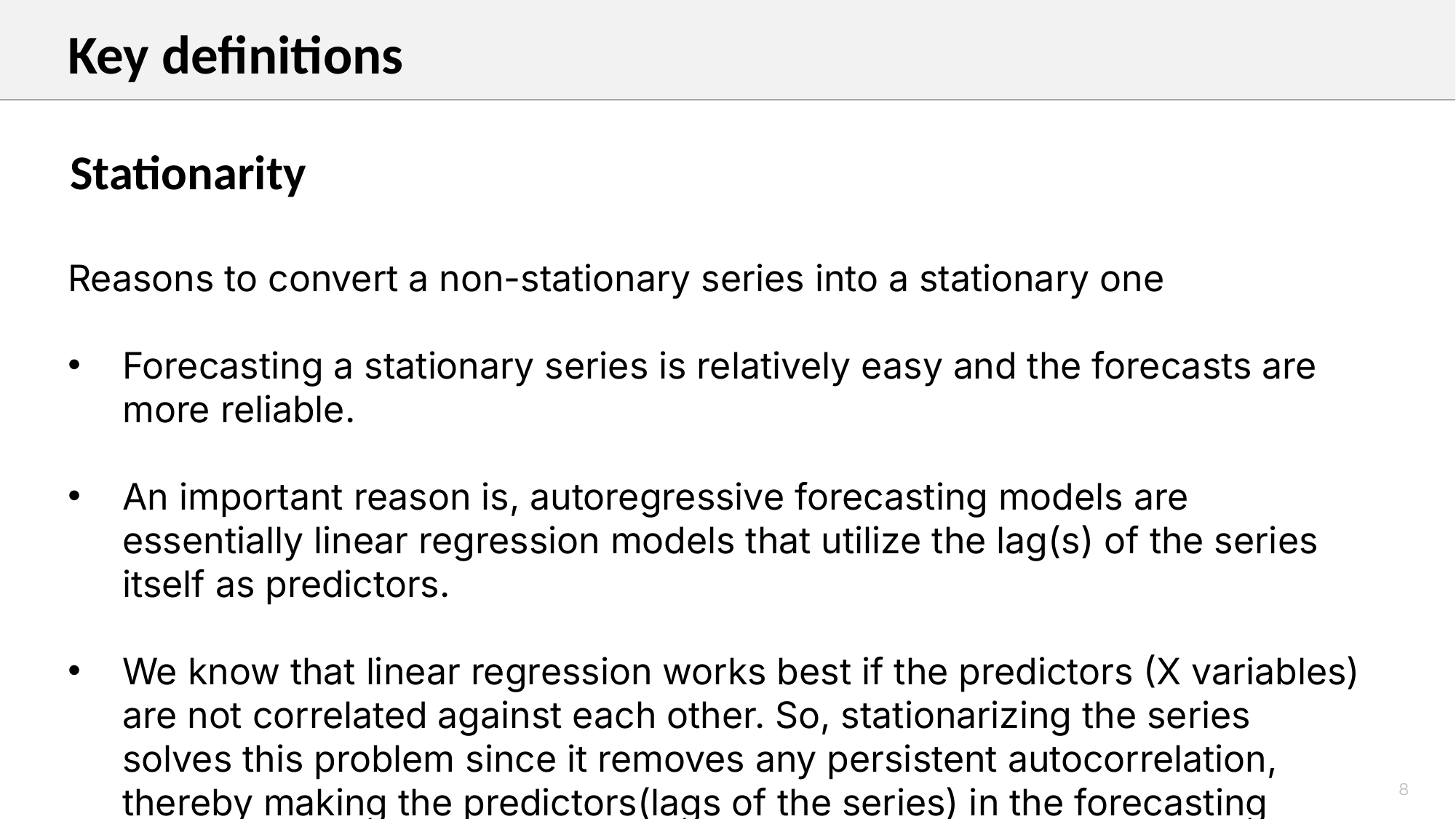

Key definitions
Stationarity
Reasons to convert a non-stationary series into a stationary one

Forecasting a stationary series is relatively easy and the forecasts are more reliable.

An important reason is, autoregressive forecasting models are essentially linear regression models that utilize the lag(s) of the series itself as predictors.

We know that linear regression works best if the predictors (X variables) are not correlated against each other. So, stationarizing the series solves this problem since it removes any persistent autocorrelation, thereby making the predictors(lags of the series) in the forecasting models nearly independent.